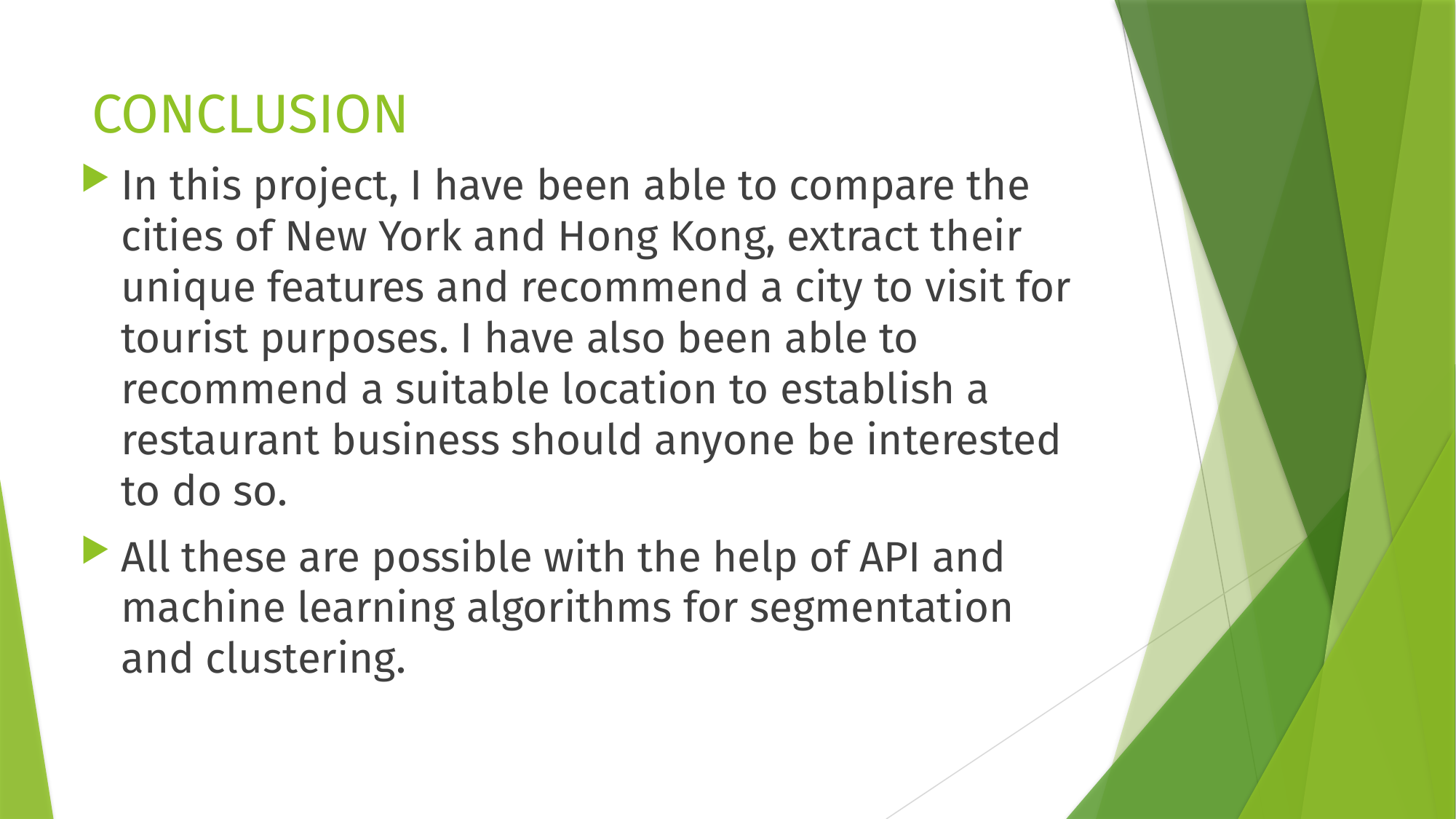

# CONCLUSION
In this project, I have been able to compare the cities of New York and Hong Kong, extract their unique features and recommend a city to visit for tourist purposes. I have also been able to recommend a suitable location to establish a restaurant business should anyone be interested to do so.
All these are possible with the help of API and machine learning algorithms for segmentation and clustering.